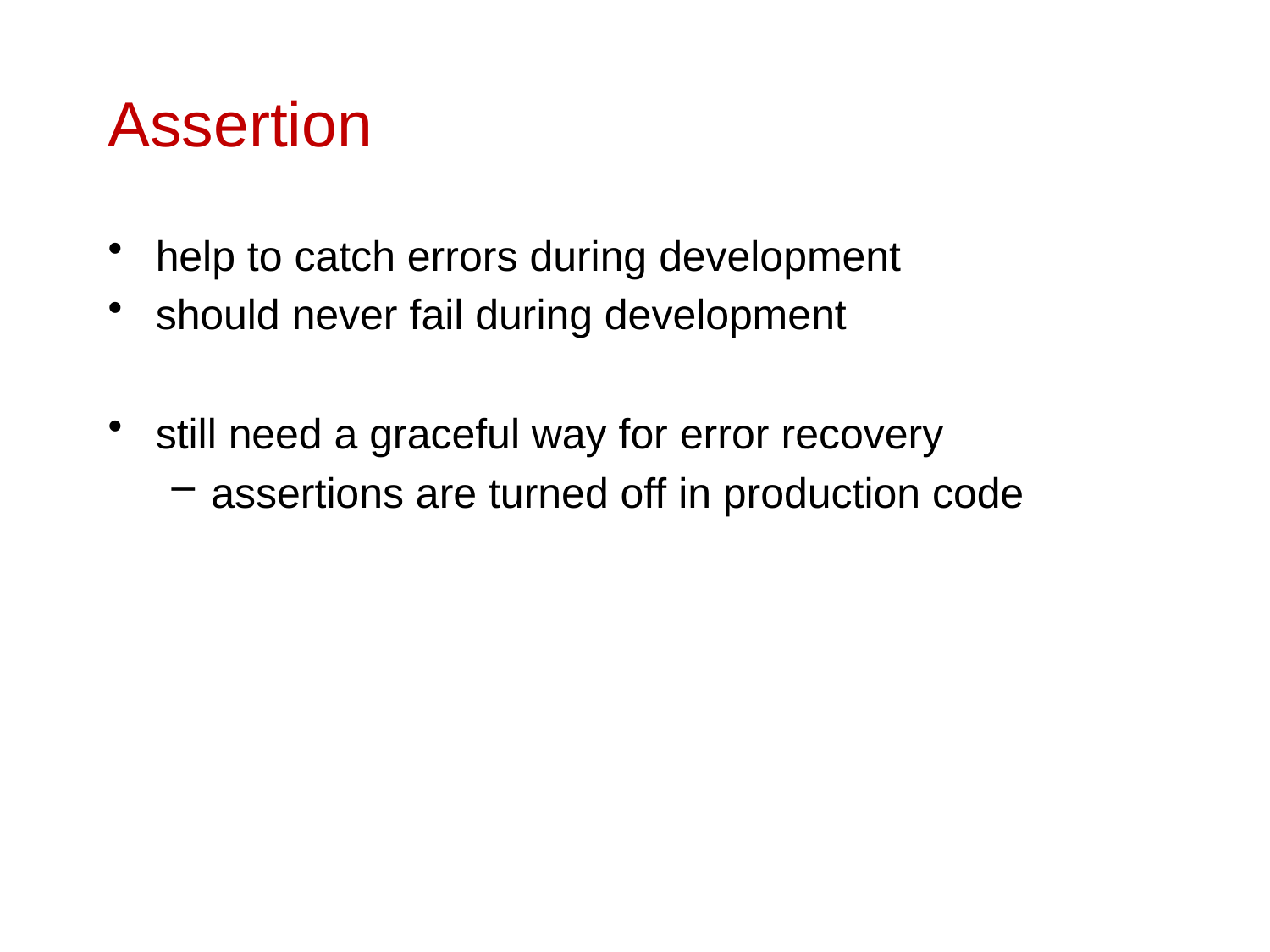

# Assertion
help to catch errors during development
should never fail during development

still need a graceful way for error recovery
assertions are turned off in production code